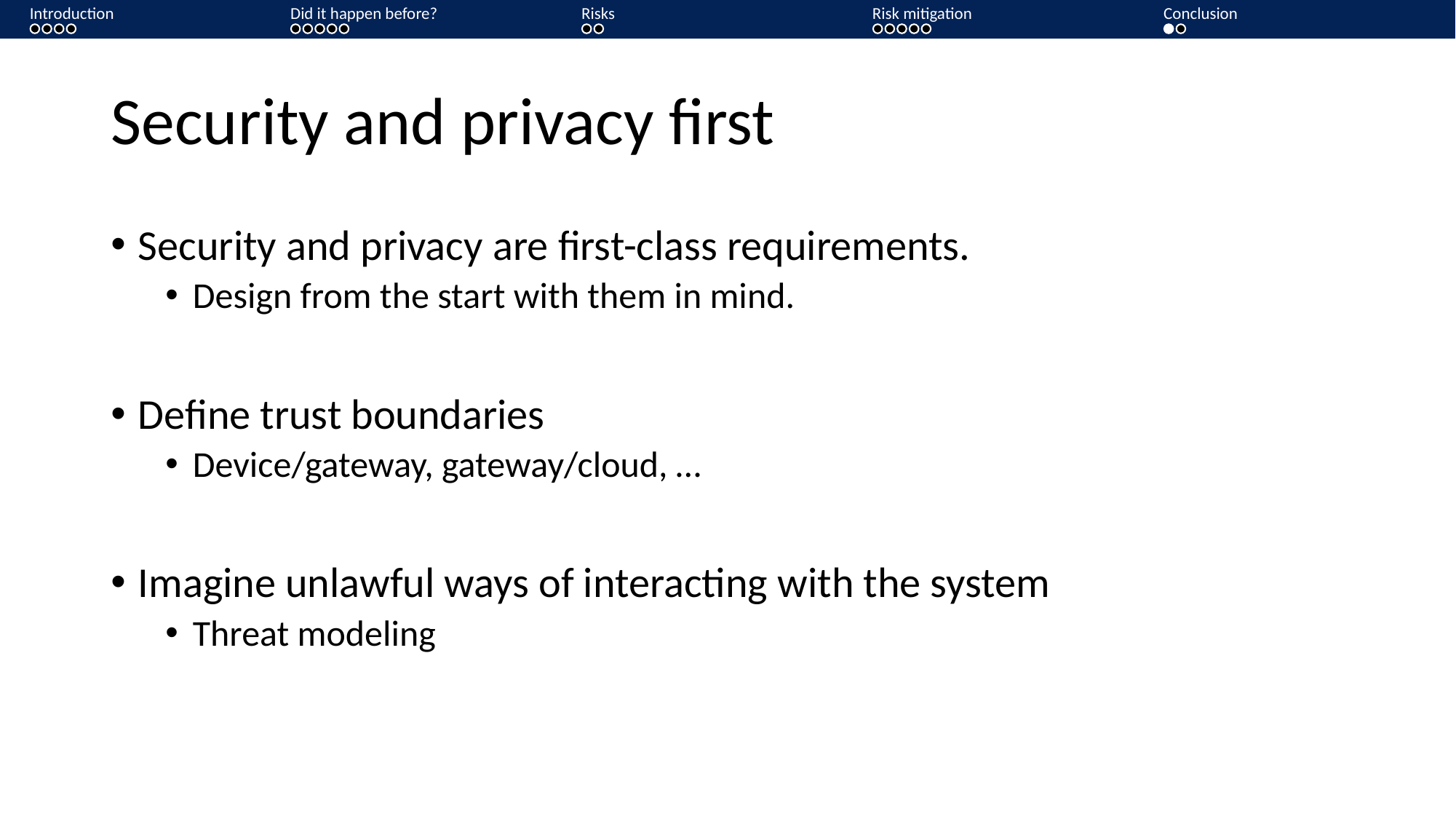

Introduction
Introduction
Did it happen before?
Did it happen before?
Risks
Risks
Risks
Risk mitigation
Risk mitigation
Risk mitigation
Conclusion
Conclusion
Conclusion

# Security and privacy first
Security and privacy are first-class requirements.
Design from the start with them in mind.

Define trust boundaries
Device/gateway, gateway/cloud, …

Imagine unlawful ways of interacting with the system
Threat modeling